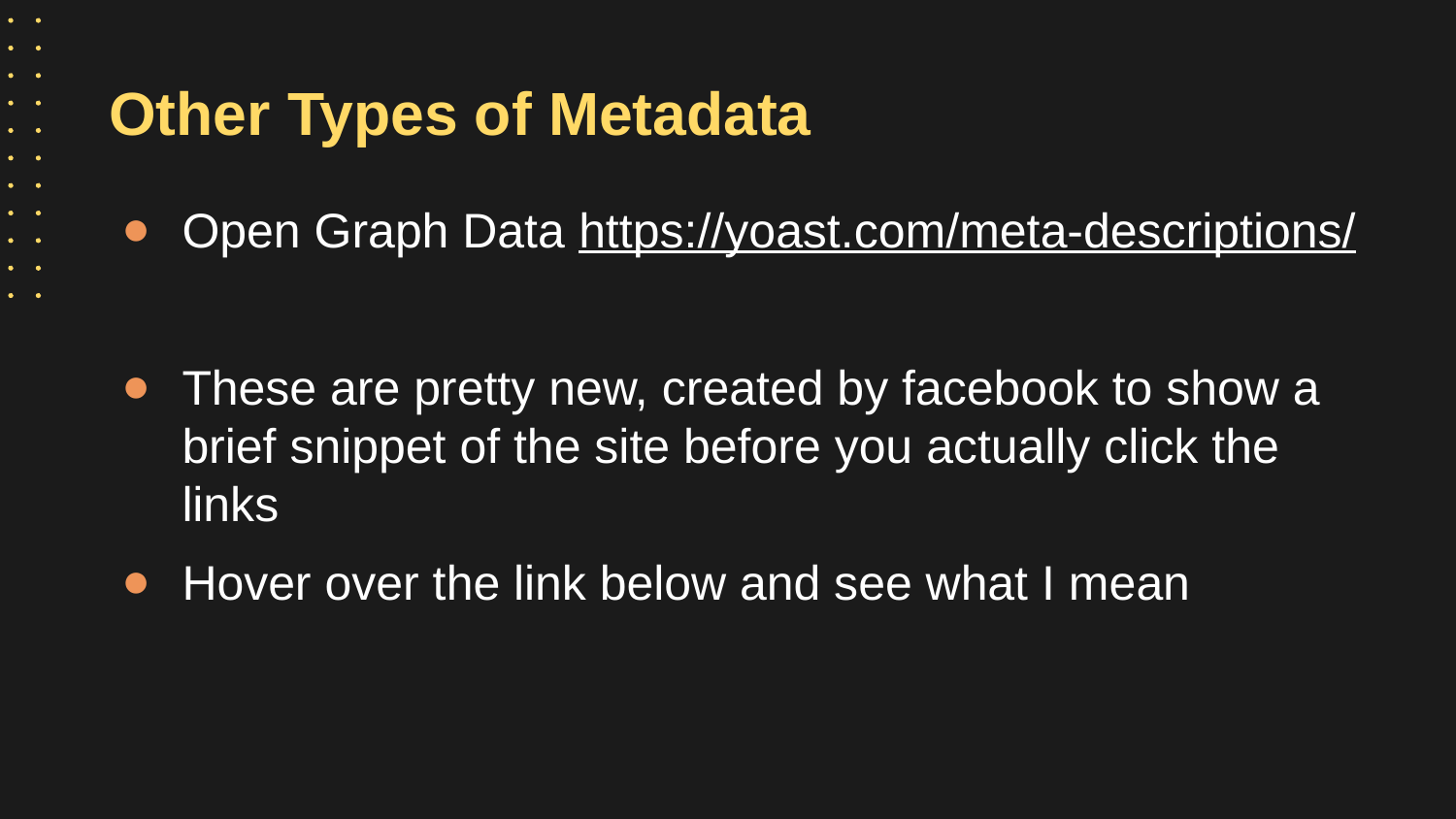

# Other Types of Metadata
Open Graph Data https://yoast.com/meta-descriptions/

These are pretty new, created by facebook to show a brief snippet of the site before you actually click the links
Hover over the link below and see what I mean